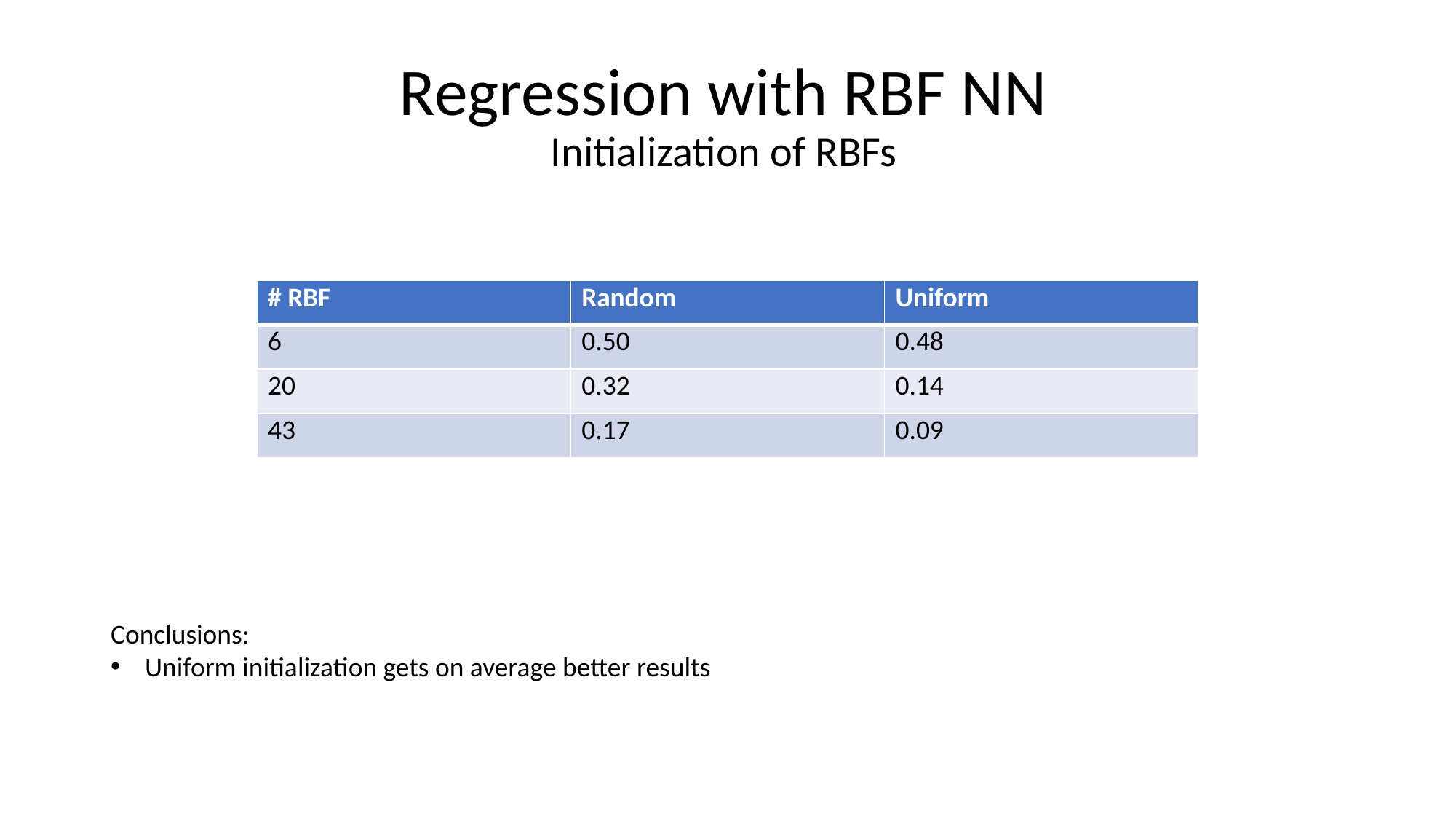

# Regression with RBF NN Initialization of RBFs
| # RBF | Random | Uniform |
| --- | --- | --- |
| 6 | 0.50 | 0.48 |
| 20 | 0.32 | 0.14 |
| 43 | 0.17 | 0.09 |
Conclusions:
Uniform initialization gets on average better results